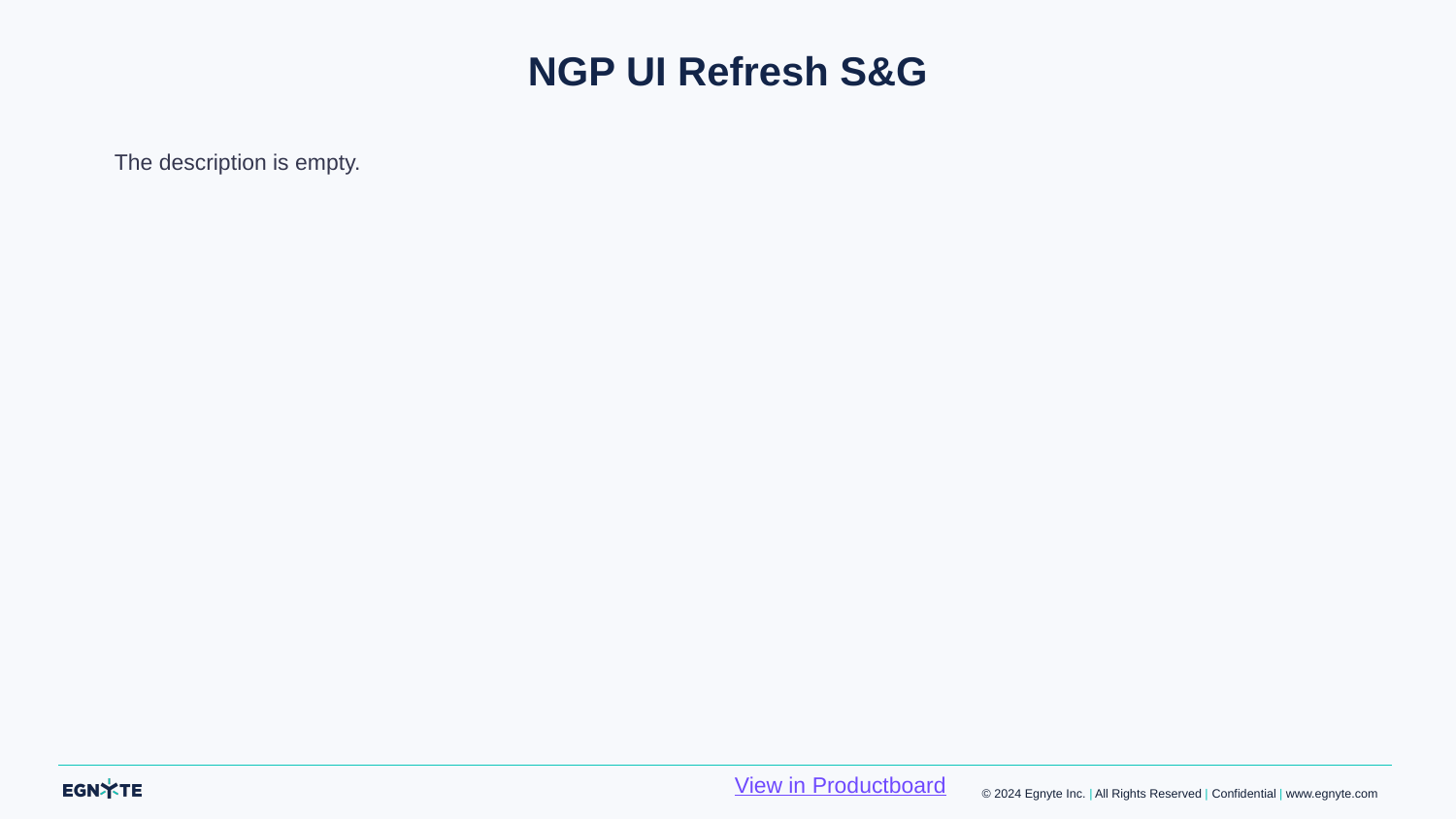

# NGP UI Refresh S&G

The description is empty.

View in Productboard